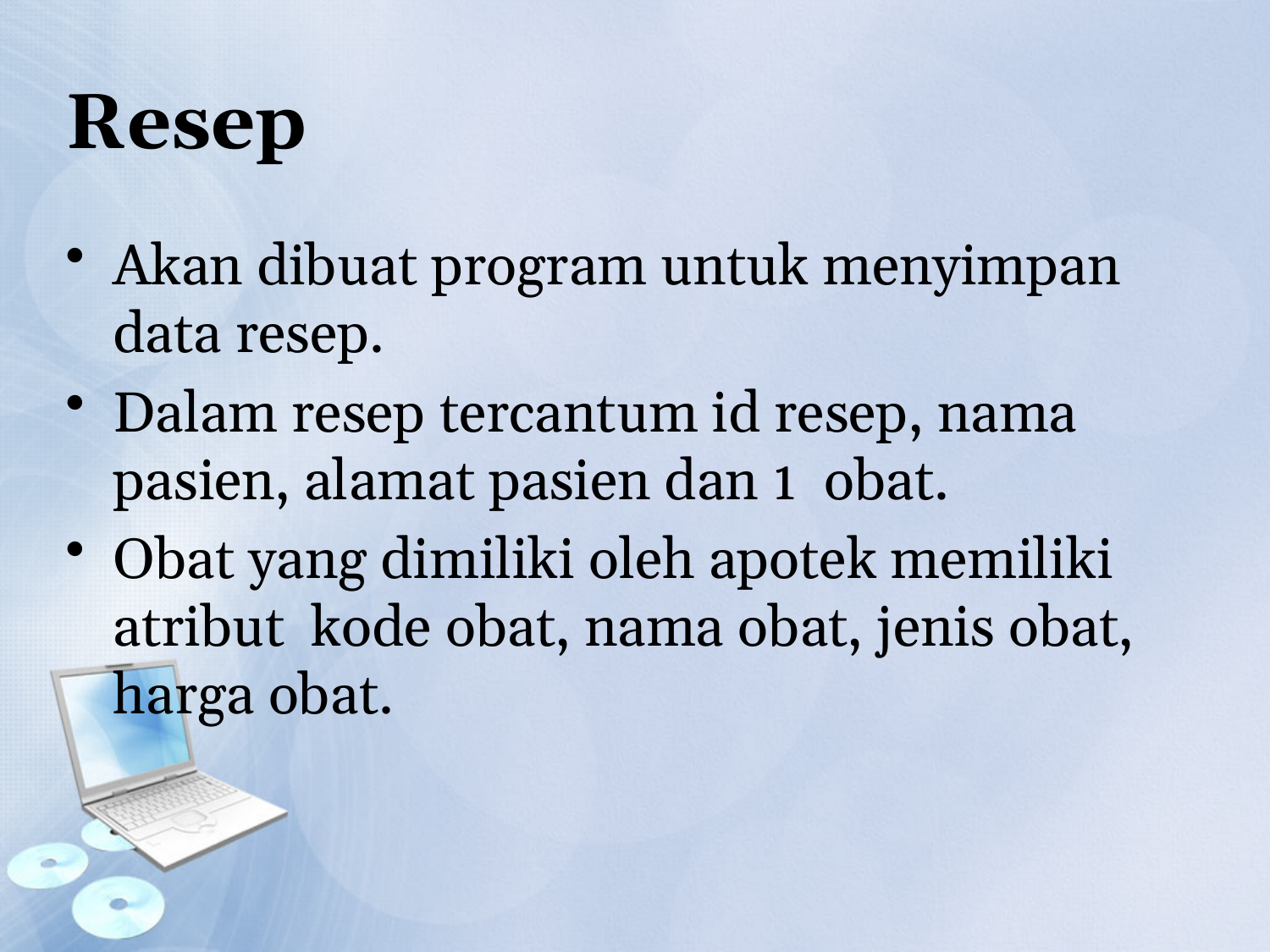

# Resep
Akan dibuat program untuk menyimpan data resep.
Dalam resep tercantum id resep, nama pasien, alamat pasien dan 1  obat.
Obat yang dimiliki oleh apotek memiliki atribut  kode obat, nama obat, jenis obat, harga obat.